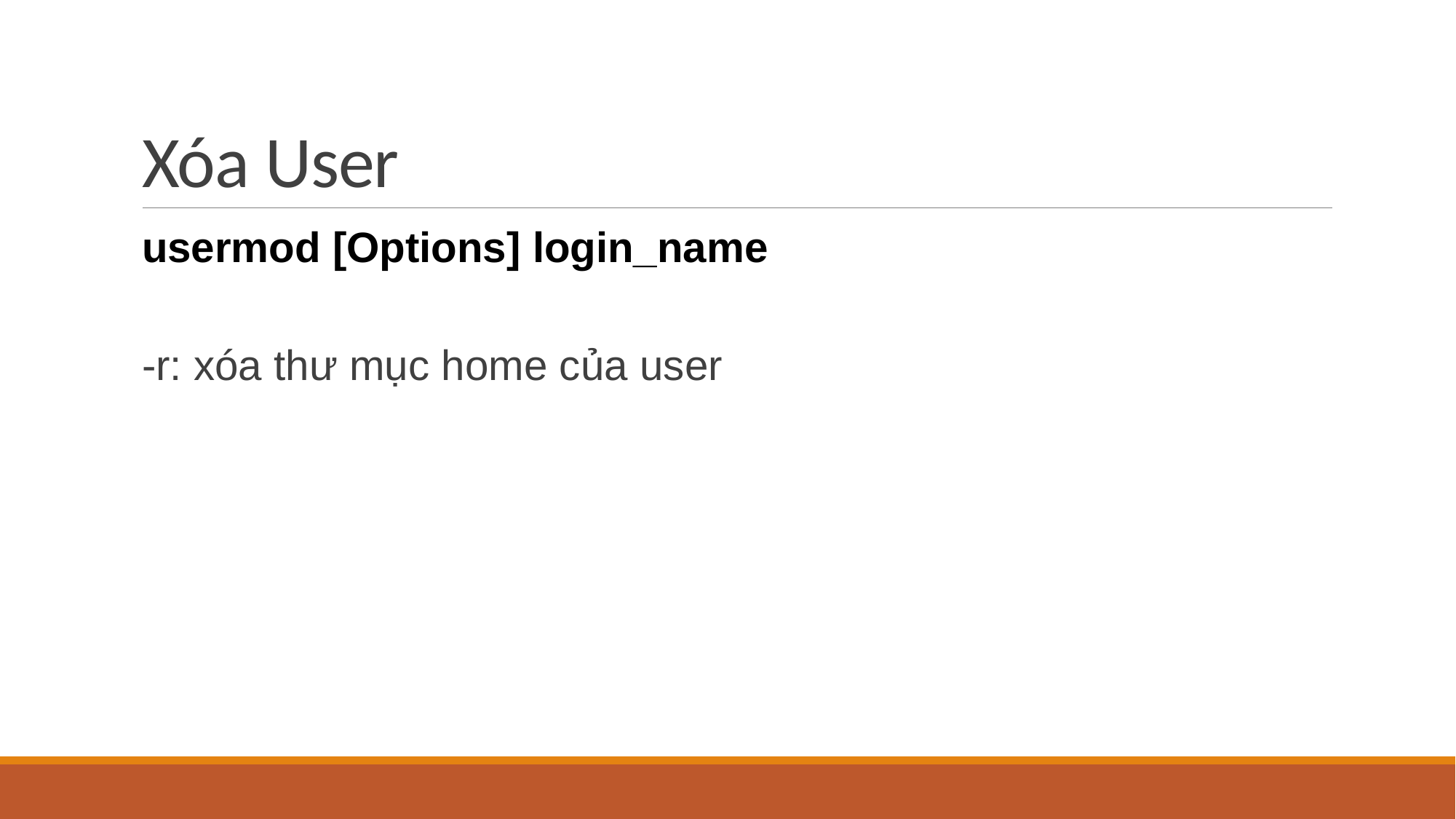

# Xóa User
usermod [Options] login_name
-r: xóa thư mục home của user